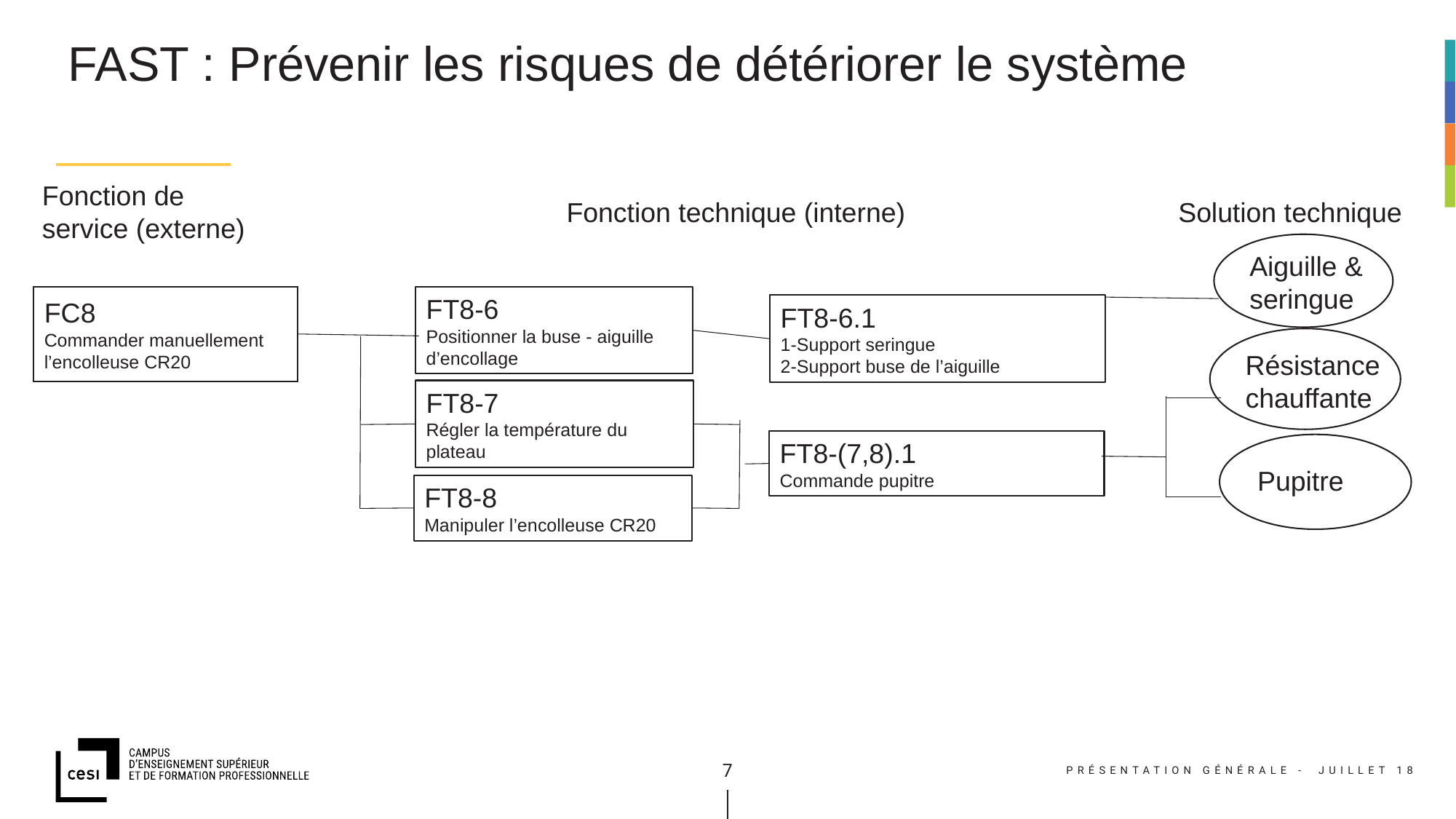

# FAST : Prévenir les risques de détériorer le système
Fonction de service (externe)
Fonction technique (interne)
Solution technique

Aiguille & seringue
FC8
Commander manuellement l’encolleuse CR20
FT8-6
Positionner la buse - aiguille d’encollage

FT8-6.1
1-Support seringue
2-Support buse de l’aiguille

Résistance chauffante
FT8-7
Régler la température du plateau
FT8-(7,8).1
Commande pupitre

Pupitre
FT8-8
Manipuler l’encolleuse CR20
Présentation générale -
juillet 18
11